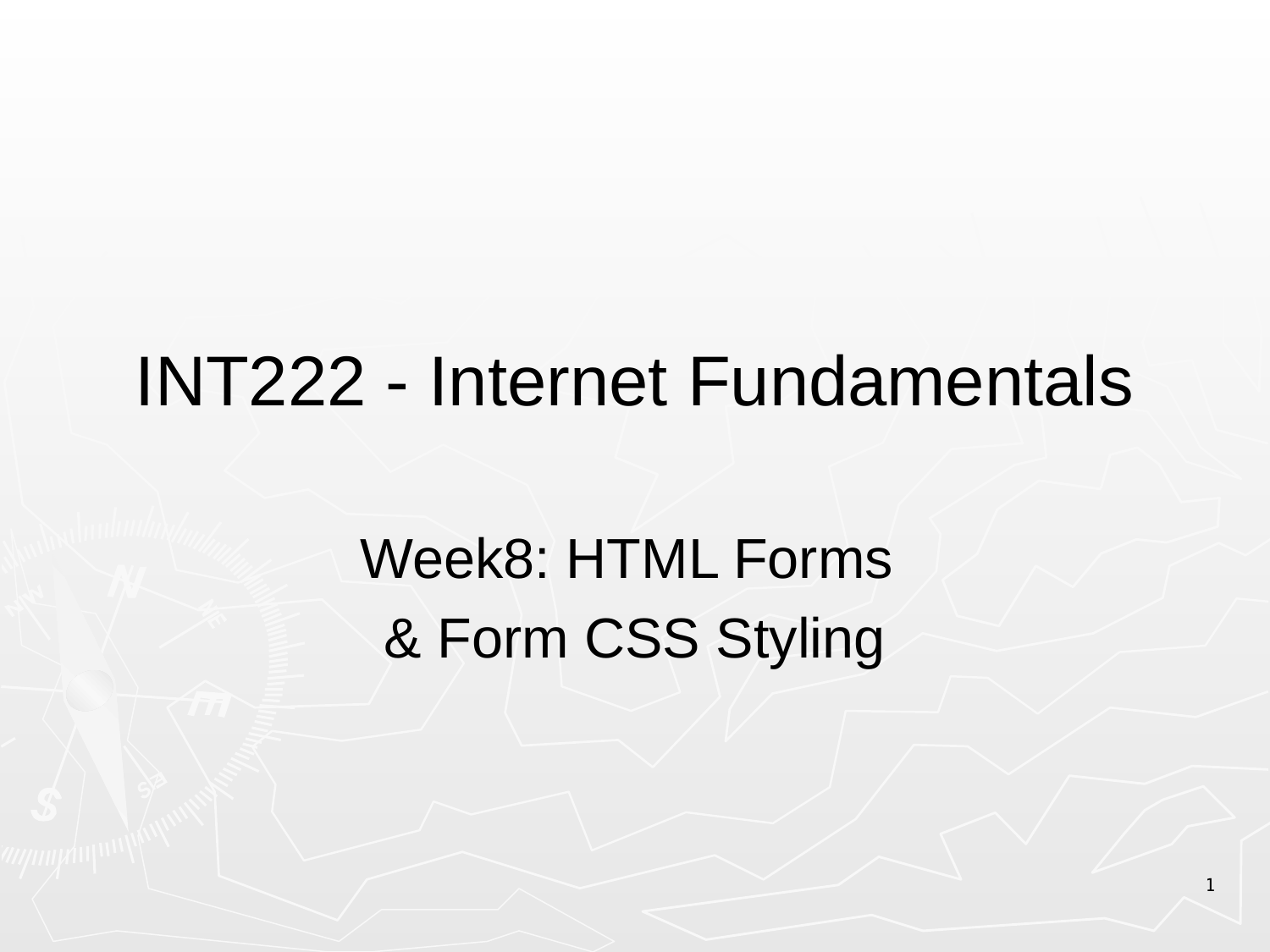

# INT222 - Internet Fundamentals
Week8: HTML Forms
& Form CSS Styling
1